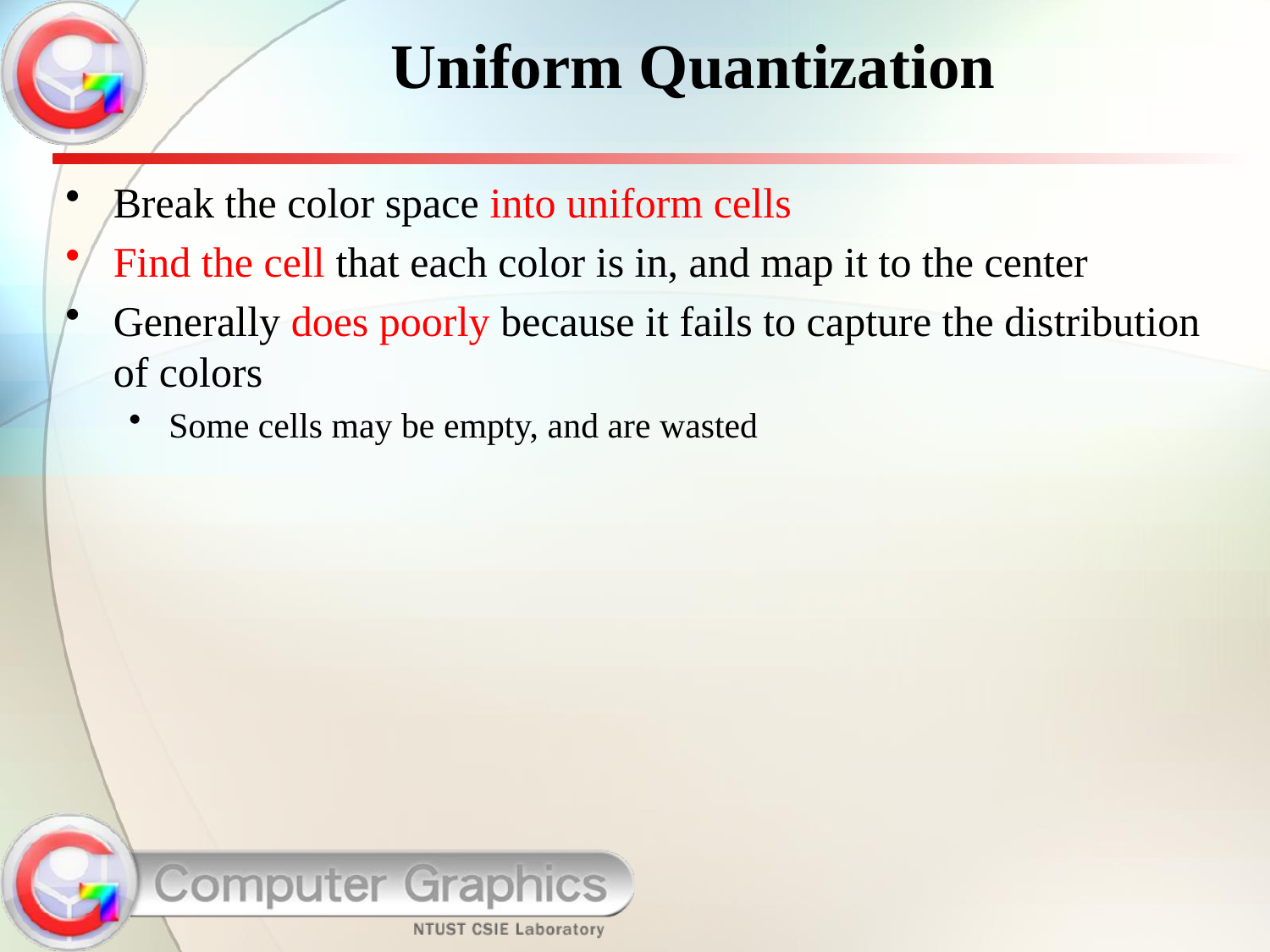

# Uniform Quantization
Break the color space into uniform cells
Find the cell that each color is in, and map it to the center
Generally does poorly because it fails to capture the distribution of colors
Some cells may be empty, and are wasted